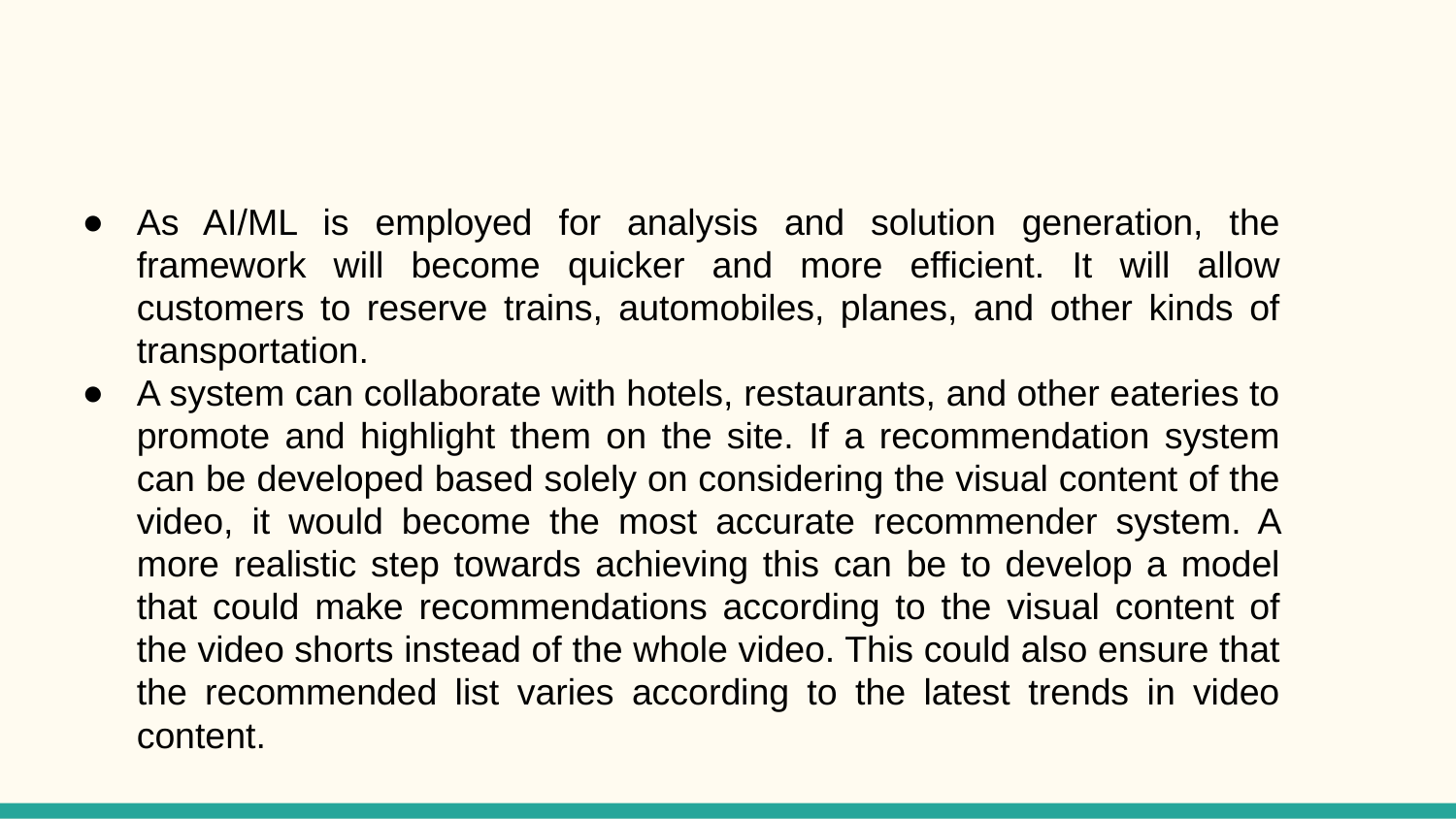

As AI/ML is employed for analysis and solution generation, the framework will become quicker and more efficient. It will allow customers to reserve trains, automobiles, planes, and other kinds of transportation.
A system can collaborate with hotels, restaurants, and other eateries to promote and highlight them on the site. If a recommendation system can be developed based solely on considering the visual content of the video, it would become the most accurate recommender system. A more realistic step towards achieving this can be to develop a model that could make recommendations according to the visual content of the video shorts instead of the whole video. This could also ensure that the recommended list varies according to the latest trends in video content.